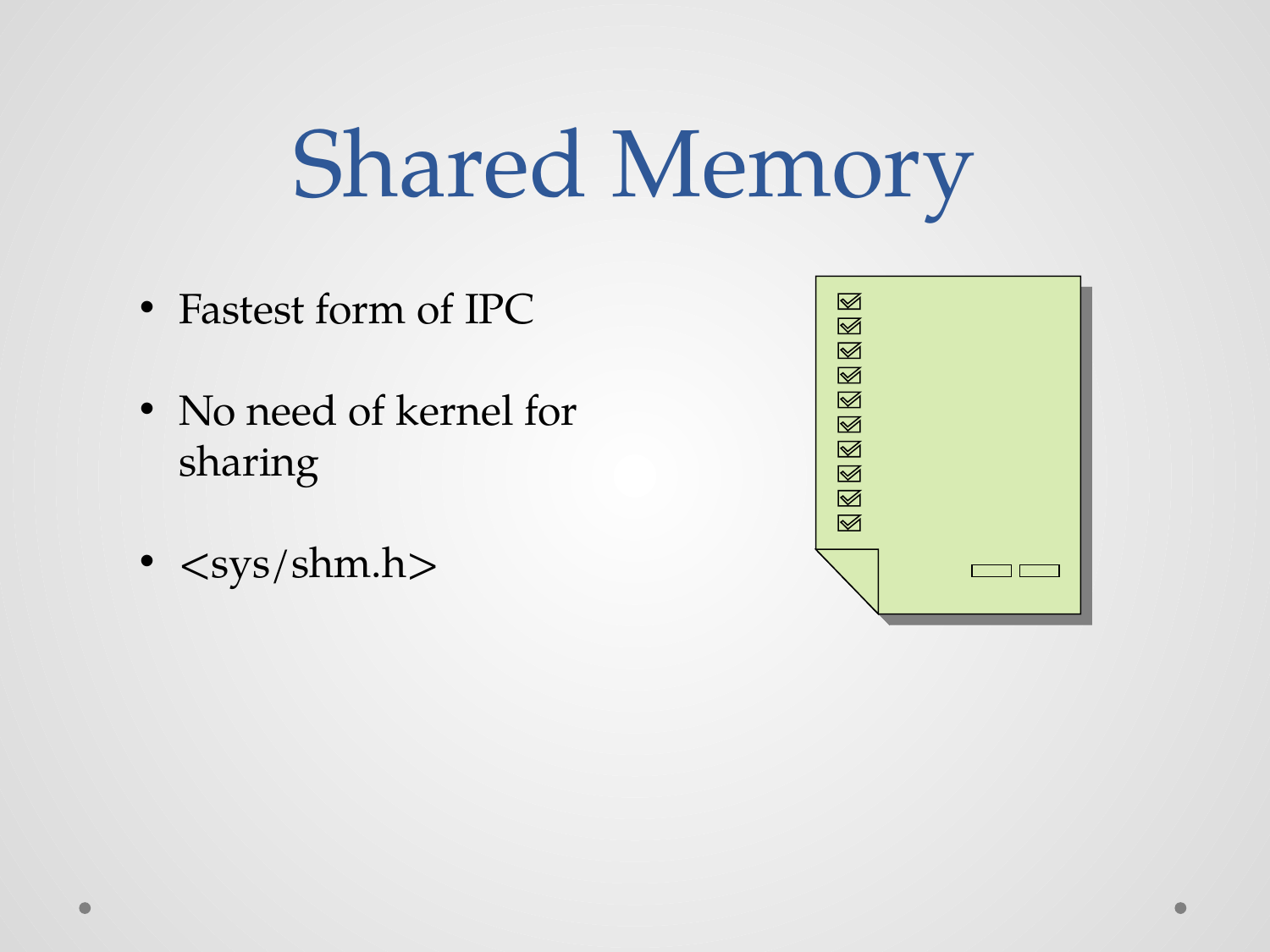

# Shared Memory
Fastest form of IPC

No need of kernel for sharing

<sys/shm.h>